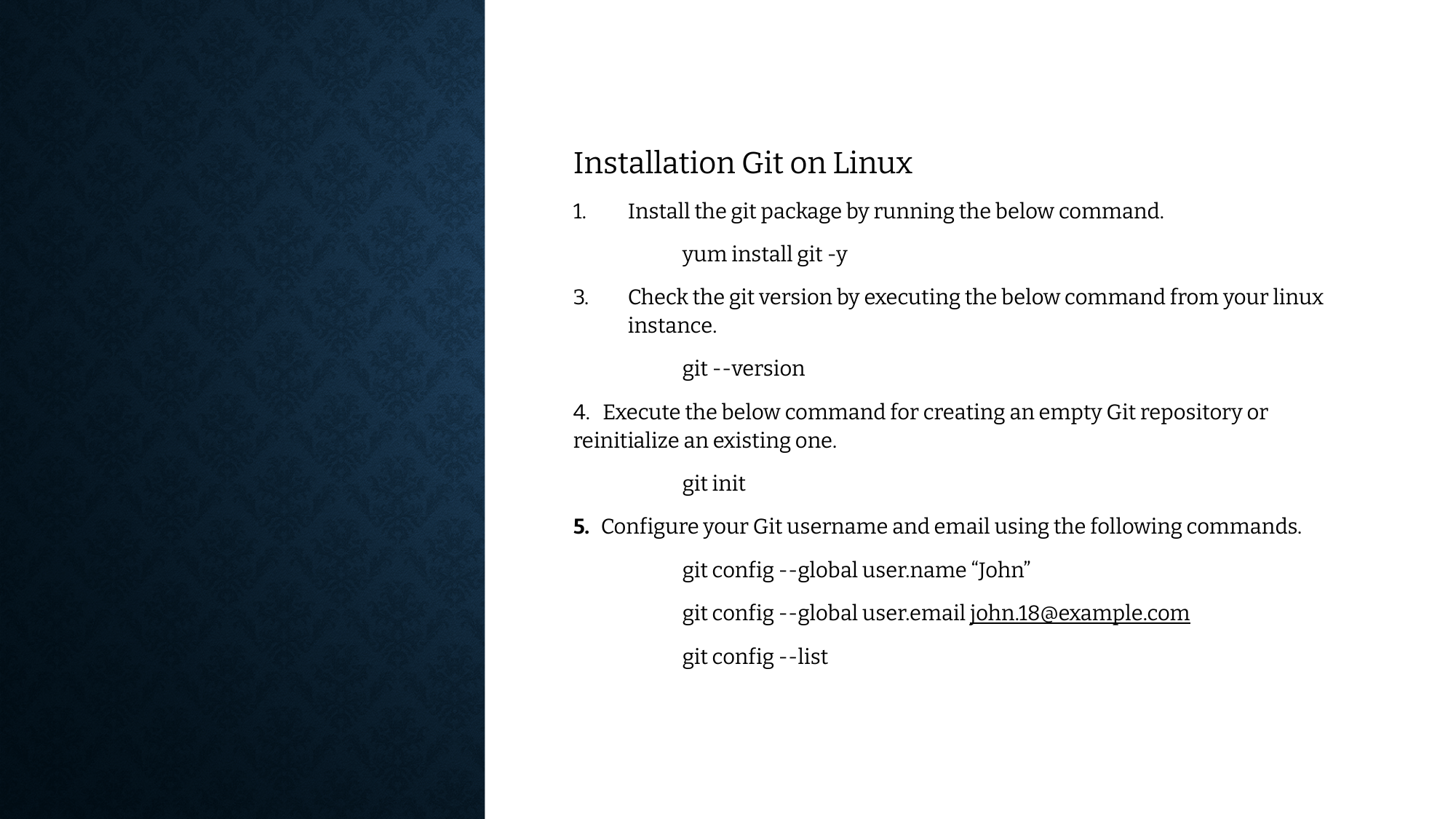

Installation Git on Linux
Install the git package by running the below command.
        	yum install git -y
Check the git version by executing the below command from your linux instance.
        	git --version
4.   Execute the below command for creating an empty Git repository or reinitialize an existing one.
      	git init
5.   Configure your Git username and email using the following commands.
        	git config --global user.name “John”
        	git config --global user.email john.18@example.com
        	git config --list